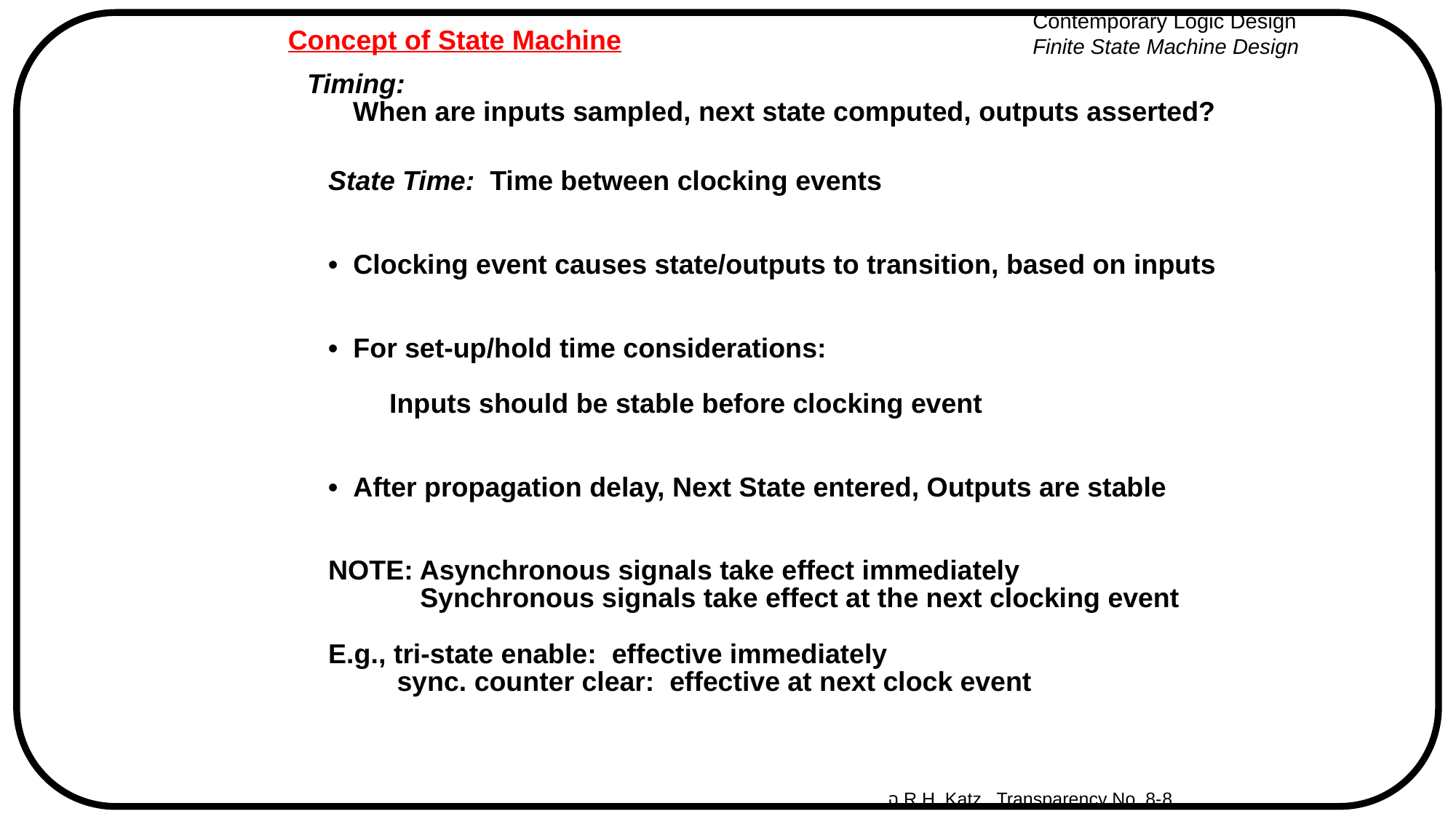

# Concept of State Machine
Timing:
      When are inputs sampled, next state computed, outputs asserted?
State Time:  Time between clocking events

•  Clocking event causes state/outputs to transition, based on inputs

•  For set-up/hold time considerations:

        Inputs should be stable before clocking event

•  After propagation delay, Next State entered, Outputs are stable

NOTE: Asynchronous signals take effect immediately
            Synchronous signals take effect at the next clocking event

E.g., tri-state enable:  effective immediately
         sync. counter clear:  effective at next clock event